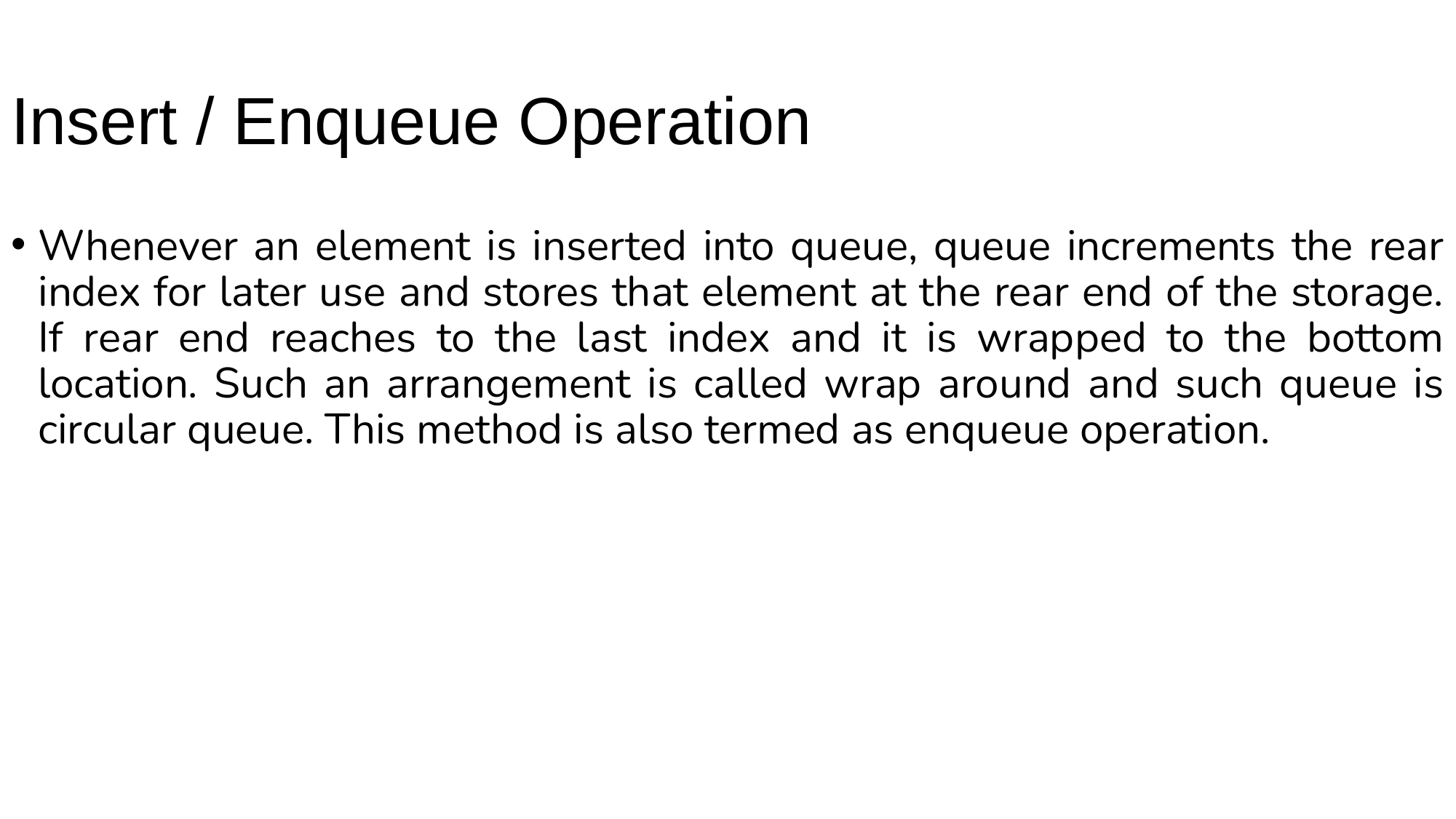

# Insert / Enqueue Operation
Whenever an element is inserted into queue, queue increments the rear index for later use and stores that element at the rear end of the storage. If rear end reaches to the last index and it is wrapped to the bottom location. Such an arrangement is called wrap around and such queue is circular queue. This method is also termed as enqueue operation.